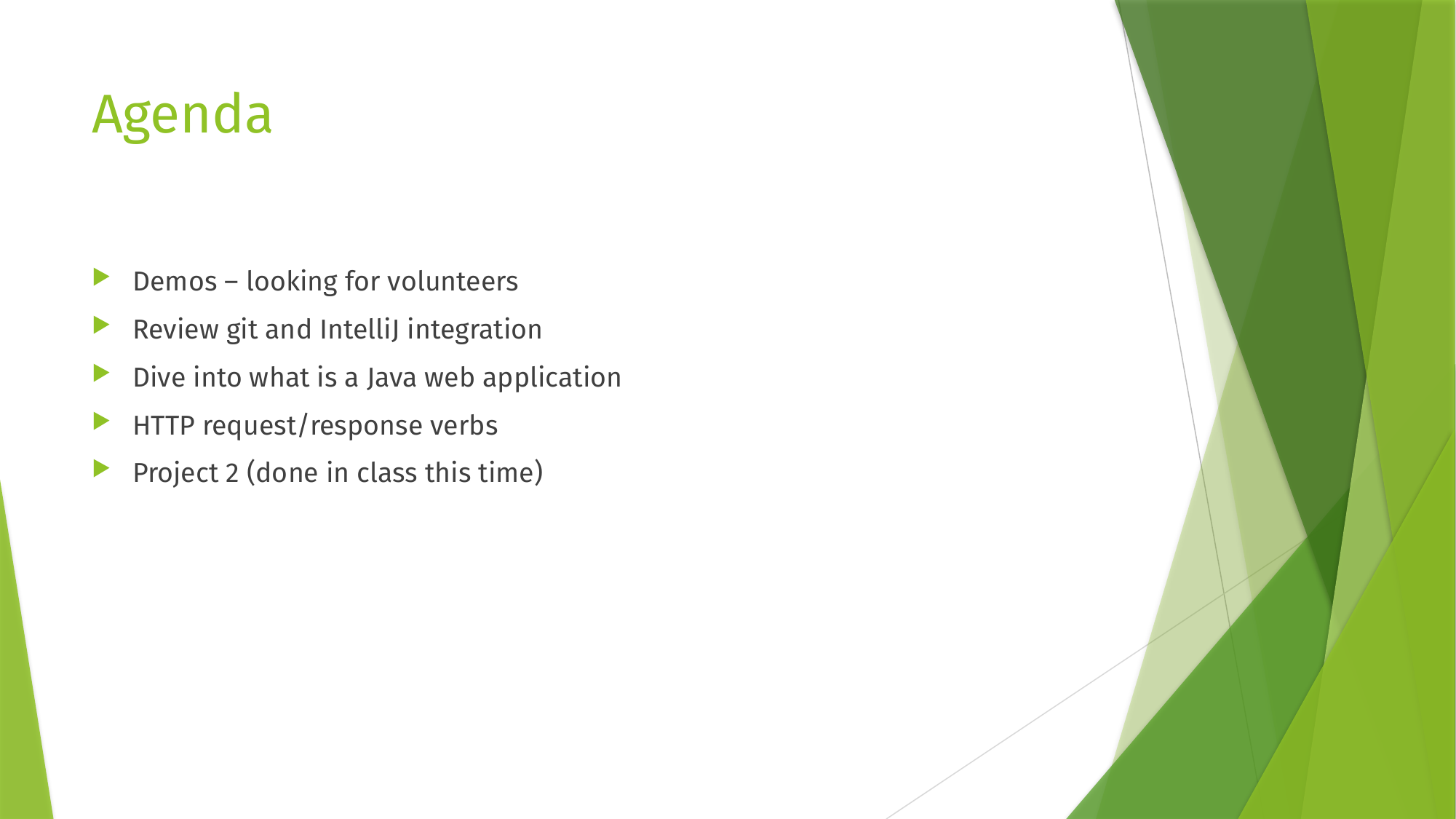

# Agenda
Demos – looking for volunteers
Review git and IntelliJ integration
Dive into what is a Java web application
HTTP request/response verbs
Project 2 (done in class this time)